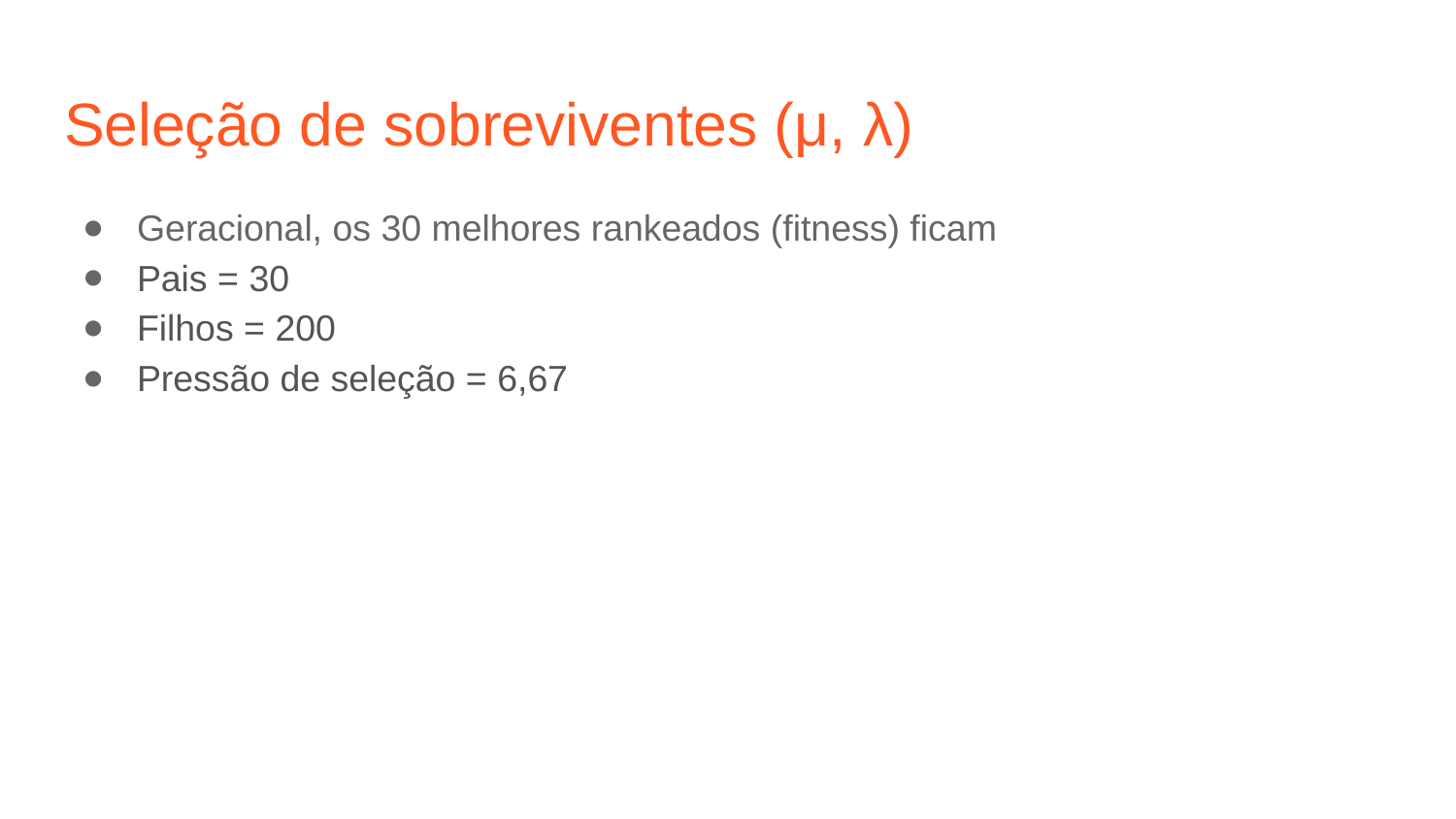

# Seleção de sobreviventes (μ, λ)
Geracional, os 30 melhores rankeados (fitness) ficam
Pais = 30
Filhos = 200
Pressão de seleção = 6,67